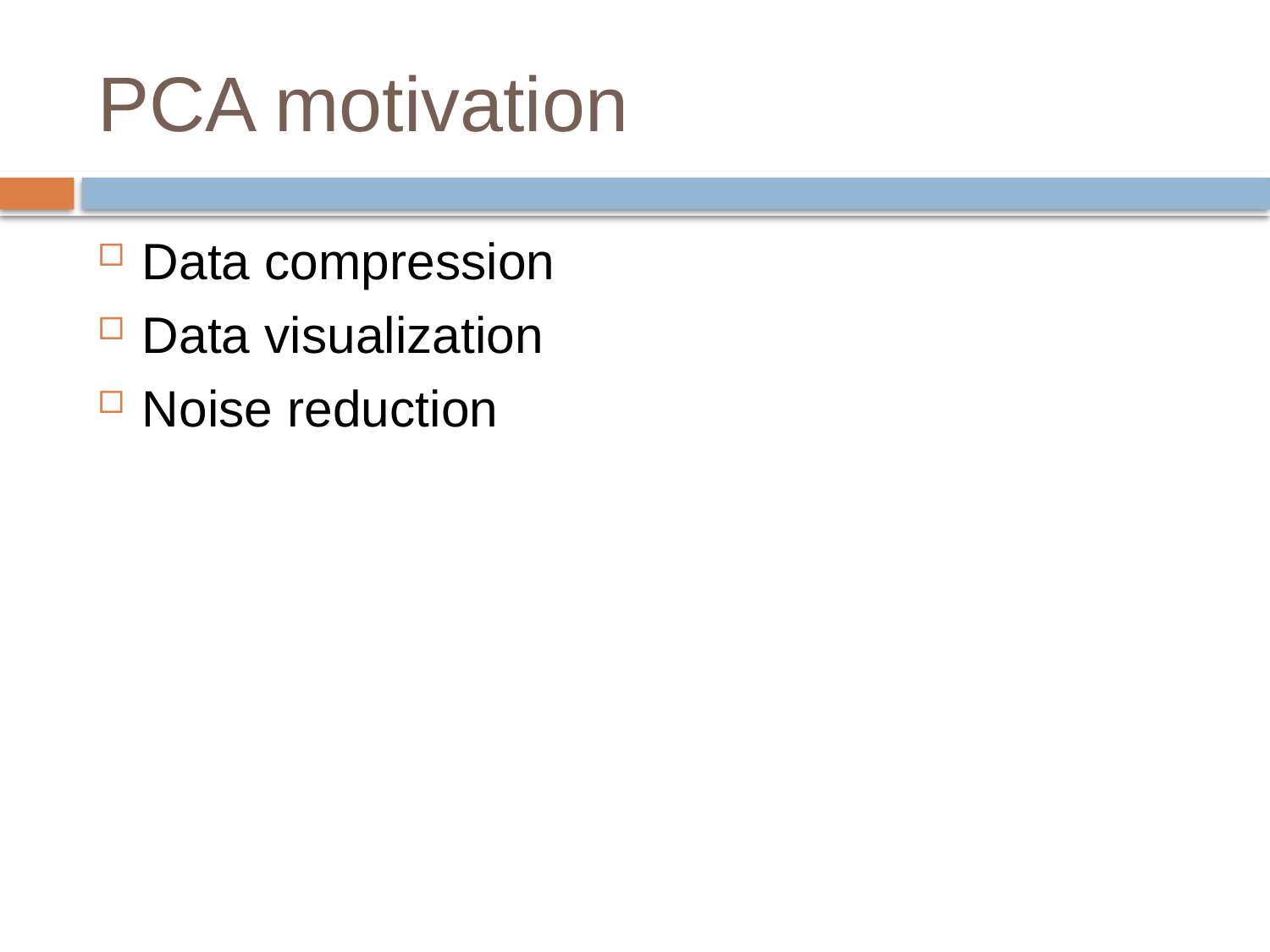

# PCA motivation
Data compression
Data visualization
Noise reduction